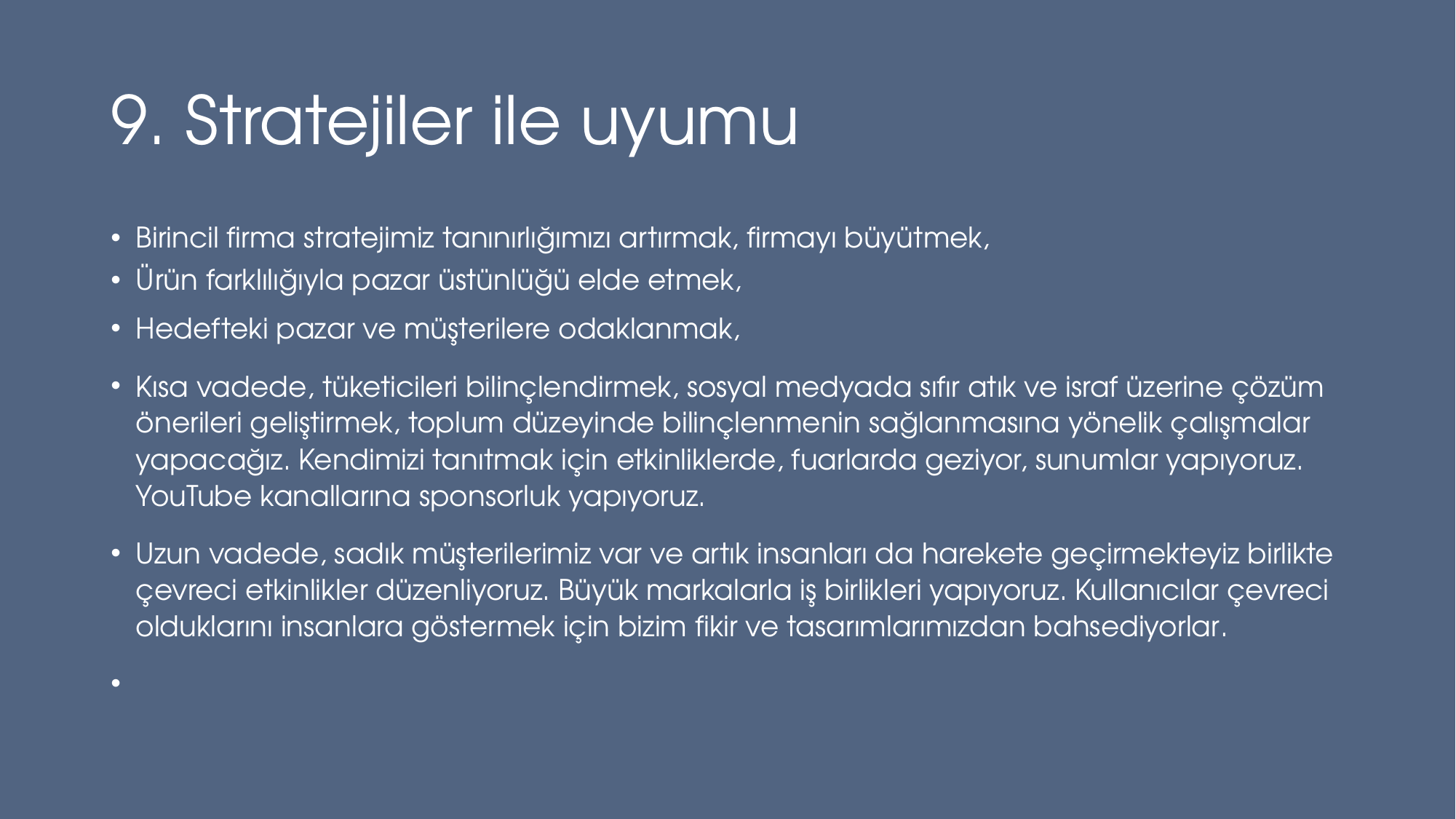

# 9. Stratejiler ile uyumu
Birincil firma stratejimiz tanınırlığımızı artırmak, firmayı büyütmek,
Ürün farklılığıyla pazar üstünlüğü elde etmek,
Hedefteki pazar ve müşterilere odaklanmak,
Kısa vadede, tüketicileri bilinçlendirmek, sosyal medyada sıfır atık ve israf üzerine çözüm önerileri geliştirmek, toplum düzeyinde bilinçlenmenin sağlanmasına yönelik çalışmalar yapacağız. Kendimizi tanıtmak için etkinliklerde, fuarlarda geziyor, sunumlar yapıyoruz. YouTube kanallarına sponsorluk yapıyoruz.
Uzun vadede, sadık müşterilerimiz var ve artık insanları da harekete geçirmekteyiz birlikte çevreci etkinlikler düzenliyoruz. Büyük markalarla iş birlikleri yapıyoruz. Kullanıcılar çevreci olduklarını insanlara göstermek için bizim fikir ve tasarımlarımızdan bahsediyorlar.